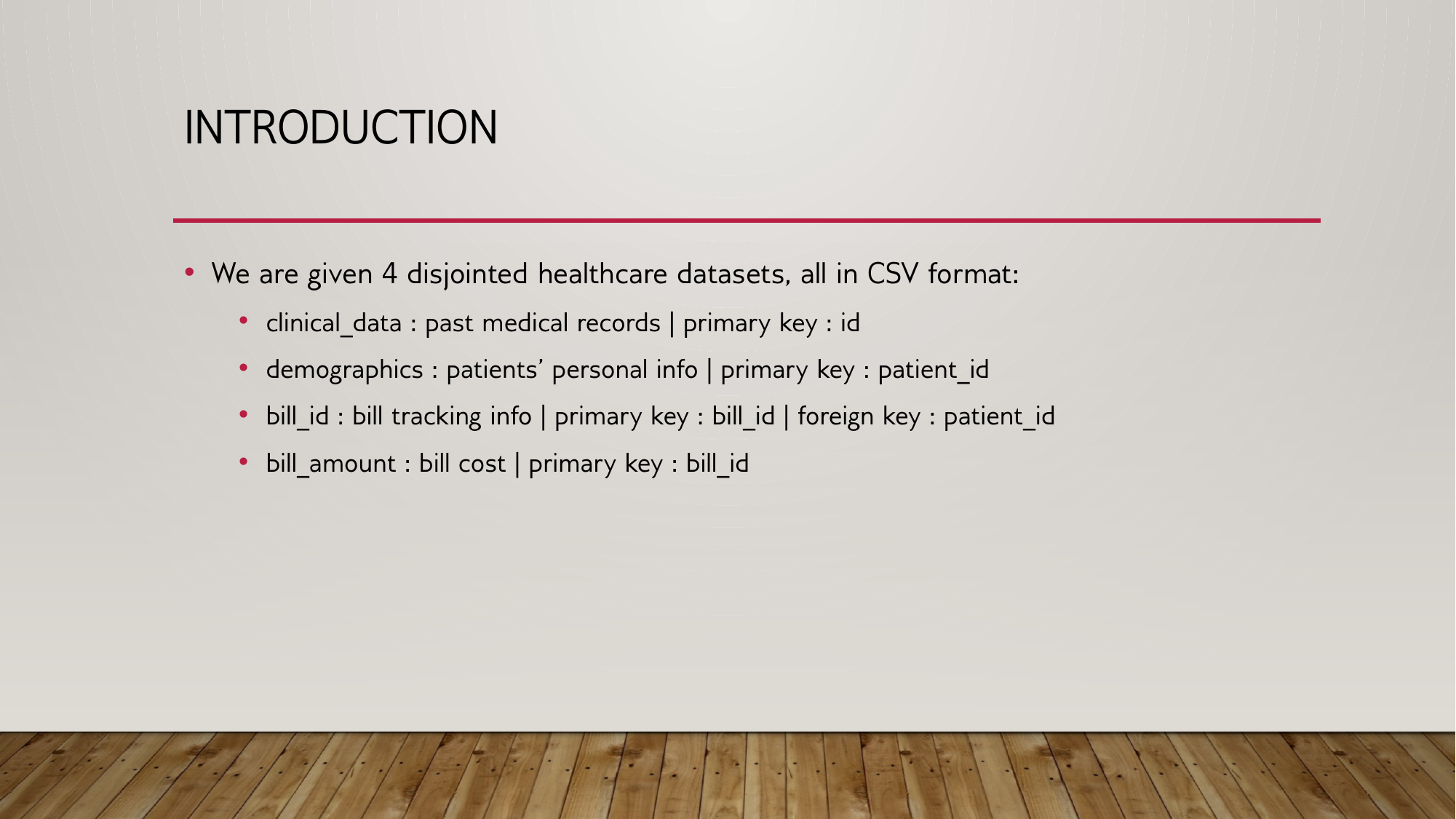

# Introduction
We are given 4 disjointed healthcare datasets, all in CSV format:
clinical_data : past medical records | primary key : id
demographics : patients’ personal info | primary key : patient_id
bill_id : bill tracking info | primary key : bill_id | foreign key : patient_id
bill_amount : bill cost | primary key : bill_id